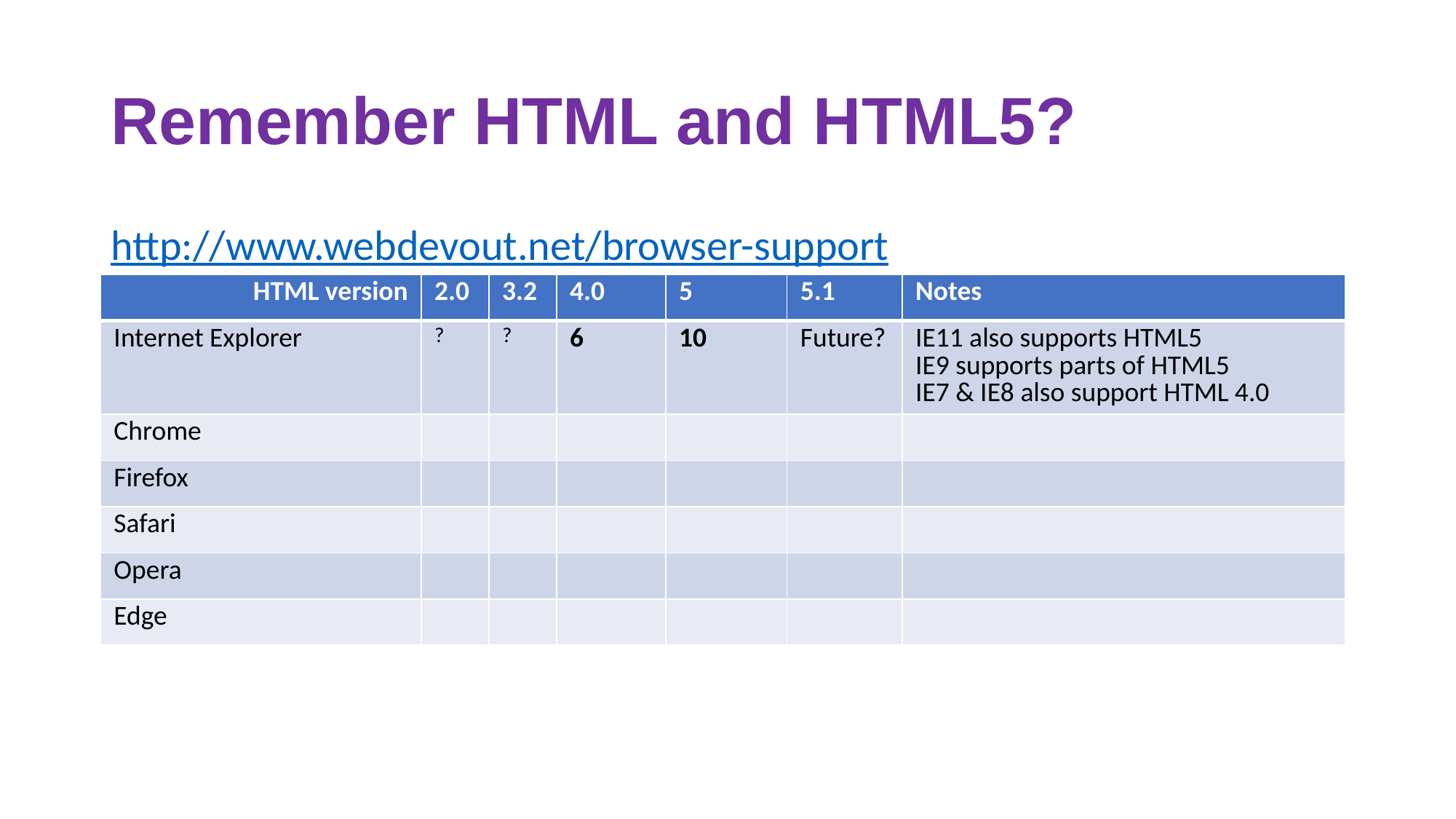

# Remember HTML and HTML5?
http://www.webdevout.net/browser-support
| HTML version | 2.0 | 3.2 | 4.0 | 5 | 5.1 | Notes |
| --- | --- | --- | --- | --- | --- | --- |
| Internet Explorer | ? | ? | 6 | 10 | Future? | IE11 also supports HTML5 IE9 supports parts of HTML5 IE7 & IE8 also support HTML 4.0 |
| Chrome |  |  |  |  |  |  |
| Firefox |  |  |  |  |  |  |
| Safari |  |  |  |  |  |  |
| Opera |  |  |  |  |  |  |
| Edge |  |  |  |  |  |  |